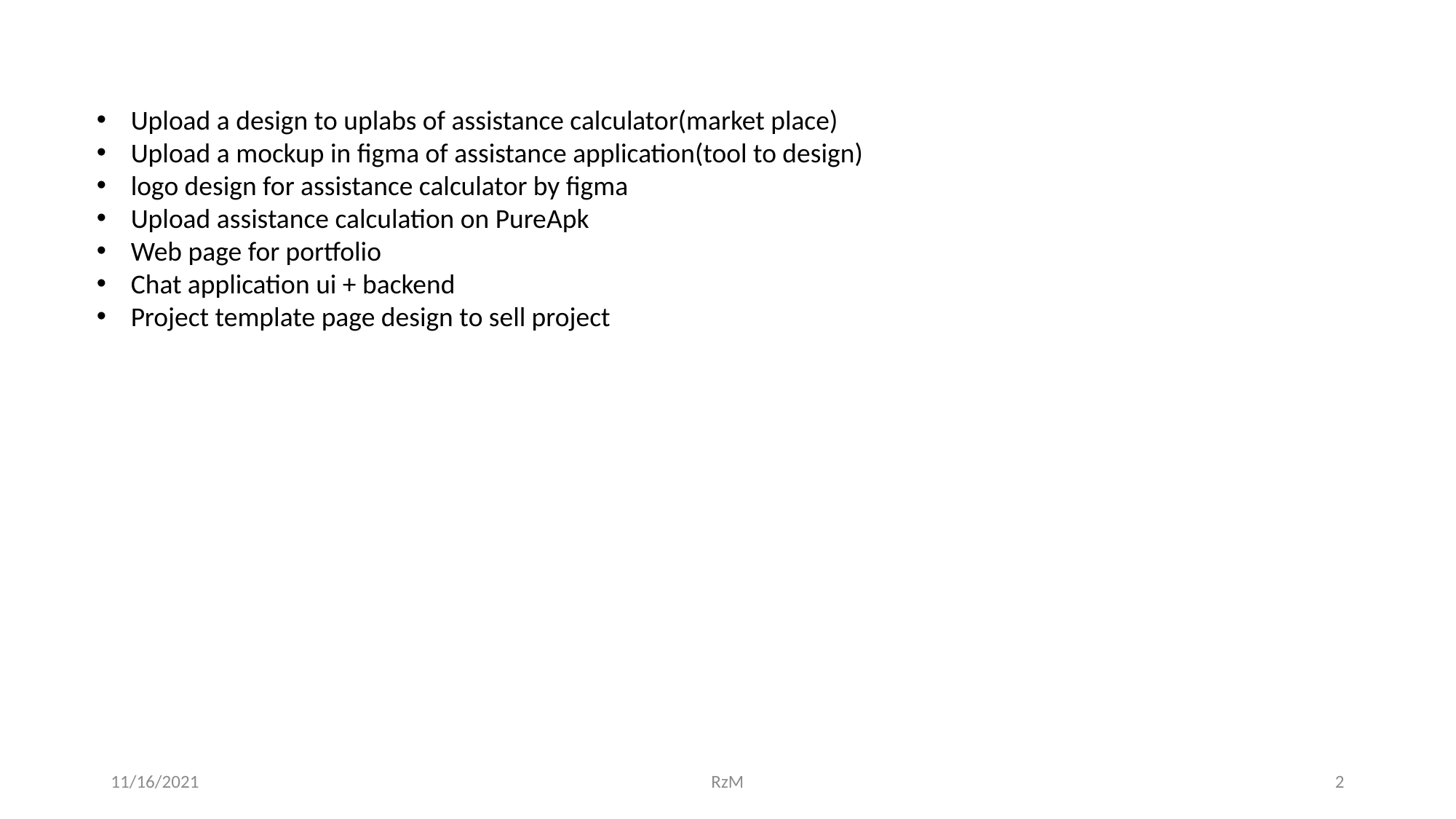

Upload a design to uplabs of assistance calculator(market place)
Upload a mockup in figma of assistance application(tool to design)
logo design for assistance calculator by figma
Upload assistance calculation on PureApk
Web page for portfolio
Chat application ui + backend
Project template page design to sell project
11/16/2021
RzM
2